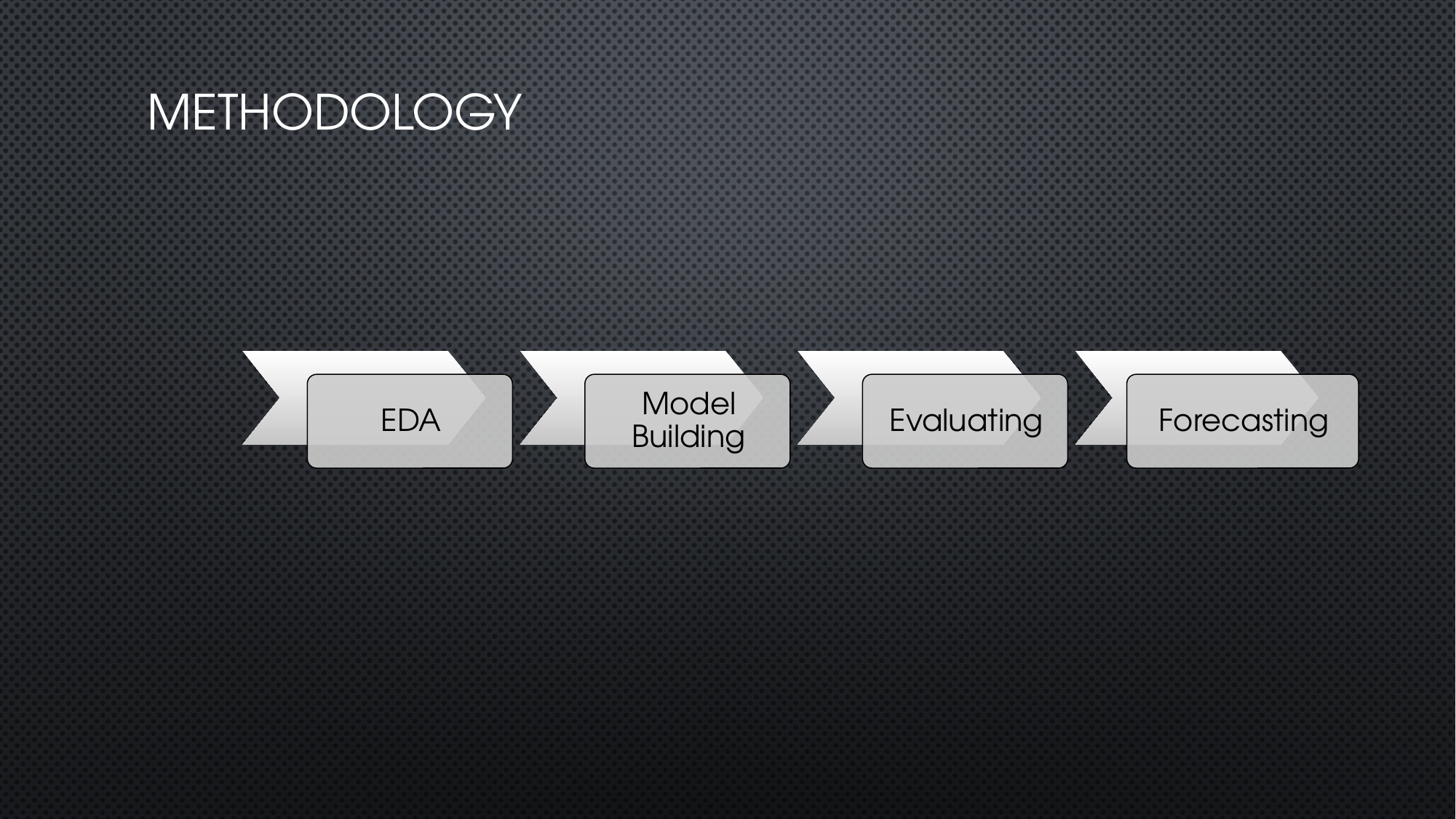

# METHODOLOGY
EDA
Model Building
Evaluating
Forecasting